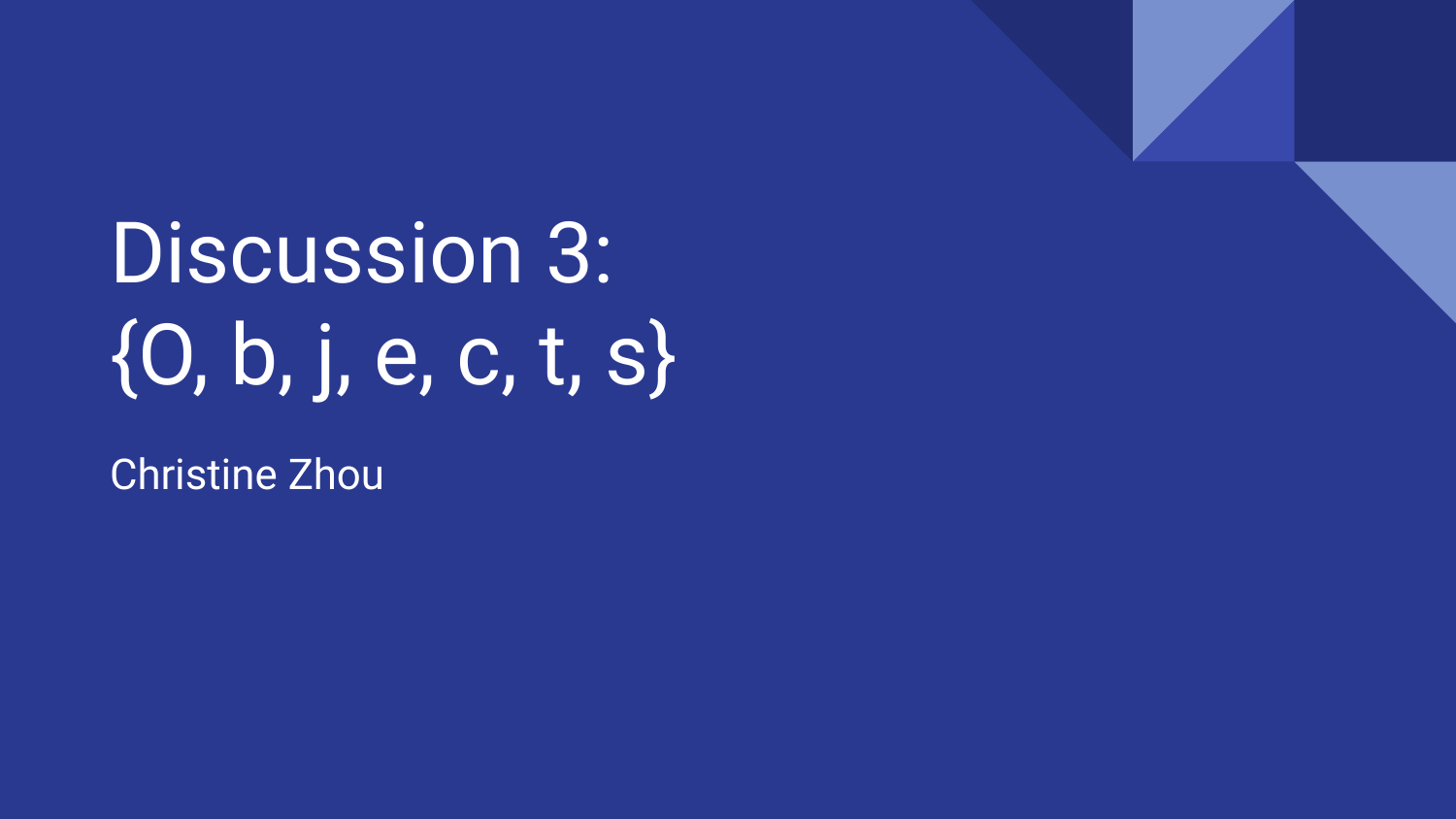

# Discussion 3: {O, b, j, e, c, t, s}
Christine Zhou